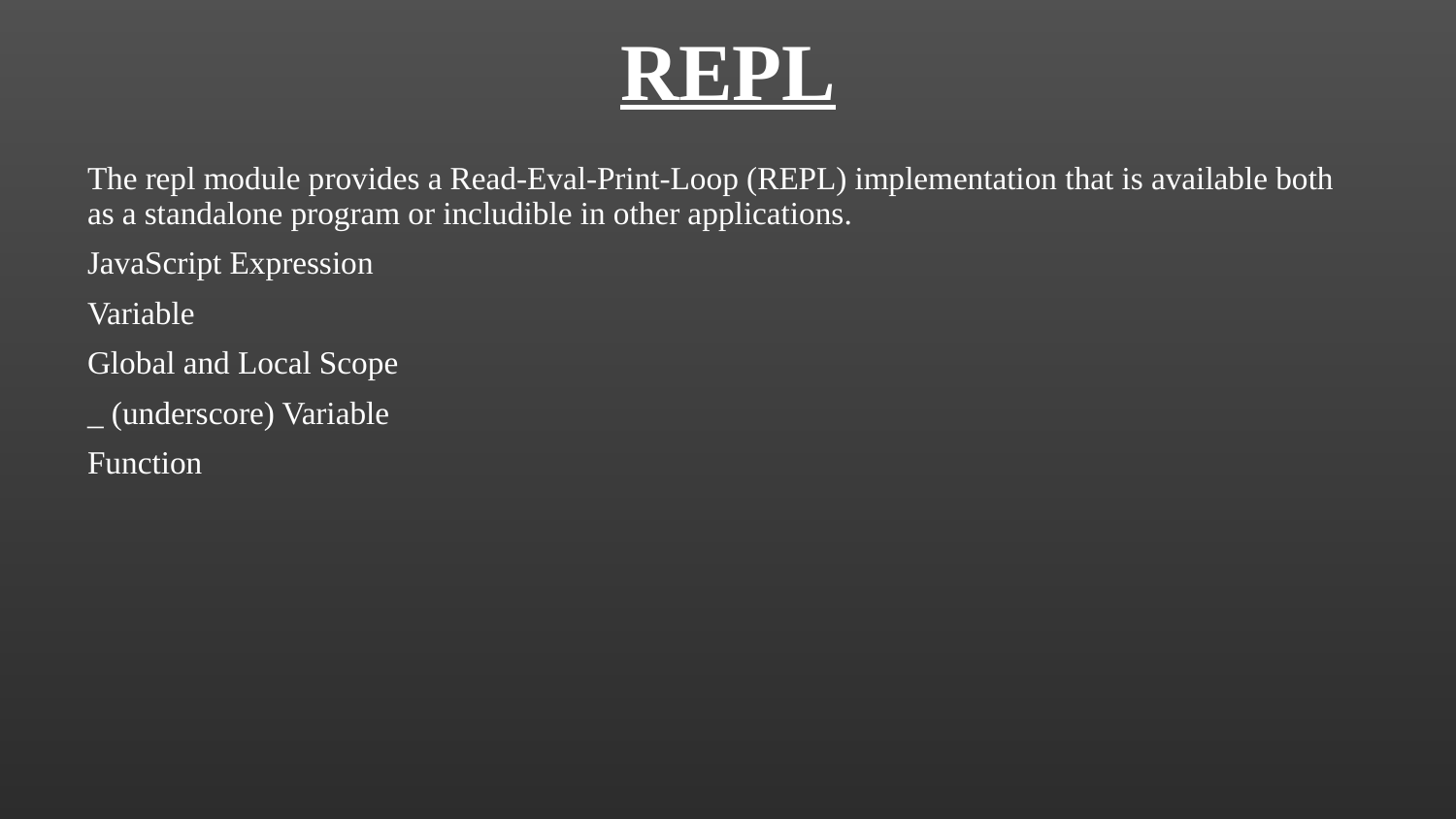

# REPL
The repl module provides a Read-Eval-Print-Loop (REPL) implementation that is available both as a standalone program or includible in other applications.
JavaScript Expression
Variable
Global and Local Scope
_ (underscore) Variable
Function